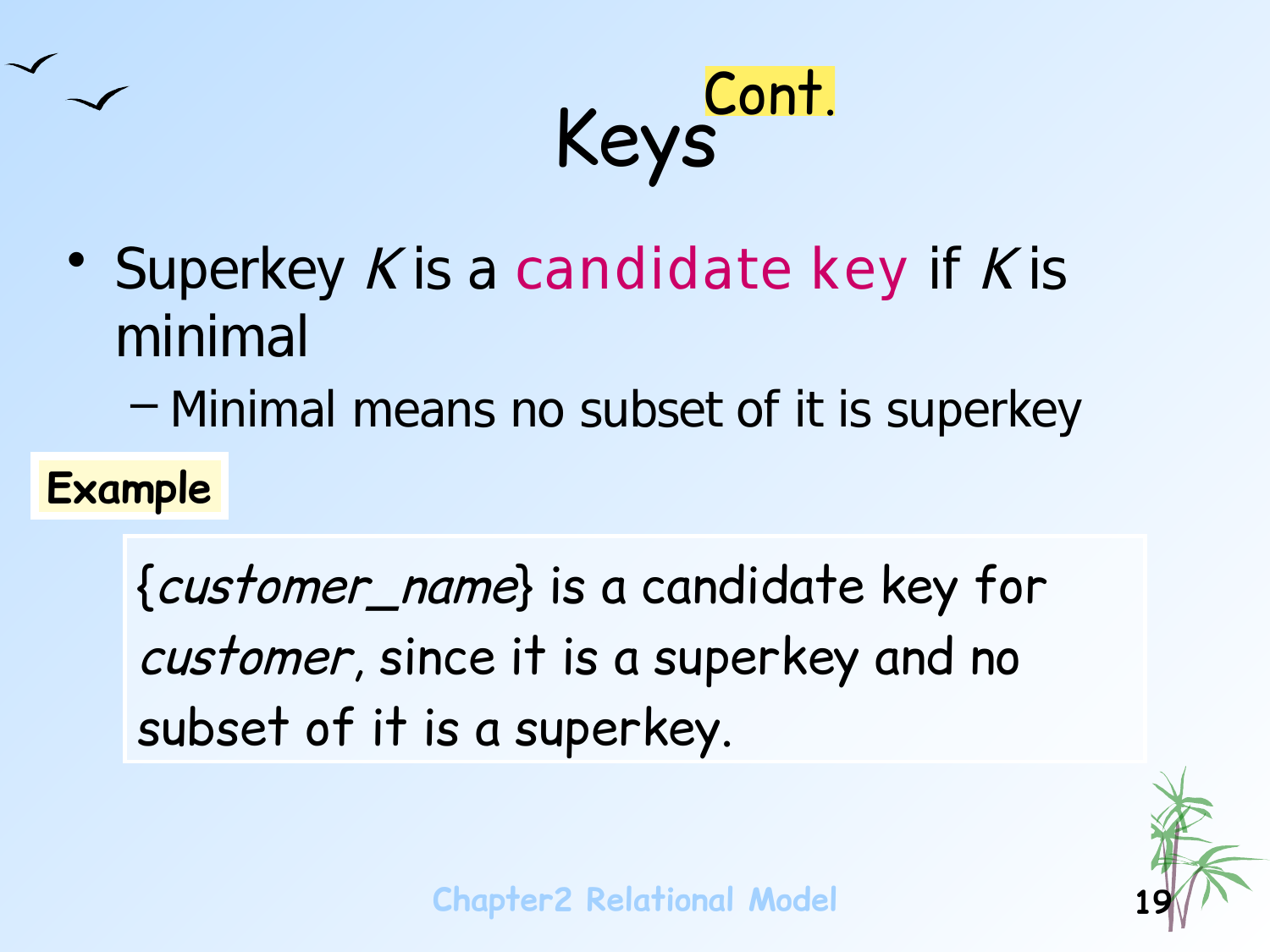

# Keys
Cont.
Superkey K is a candidate key if K is minimal
Minimal means no subset of it is superkey
Example
{customer_name} is a candidate key for customer, since it is a superkey and no subset of it is a superkey.
Chapter2 Relational Model
19